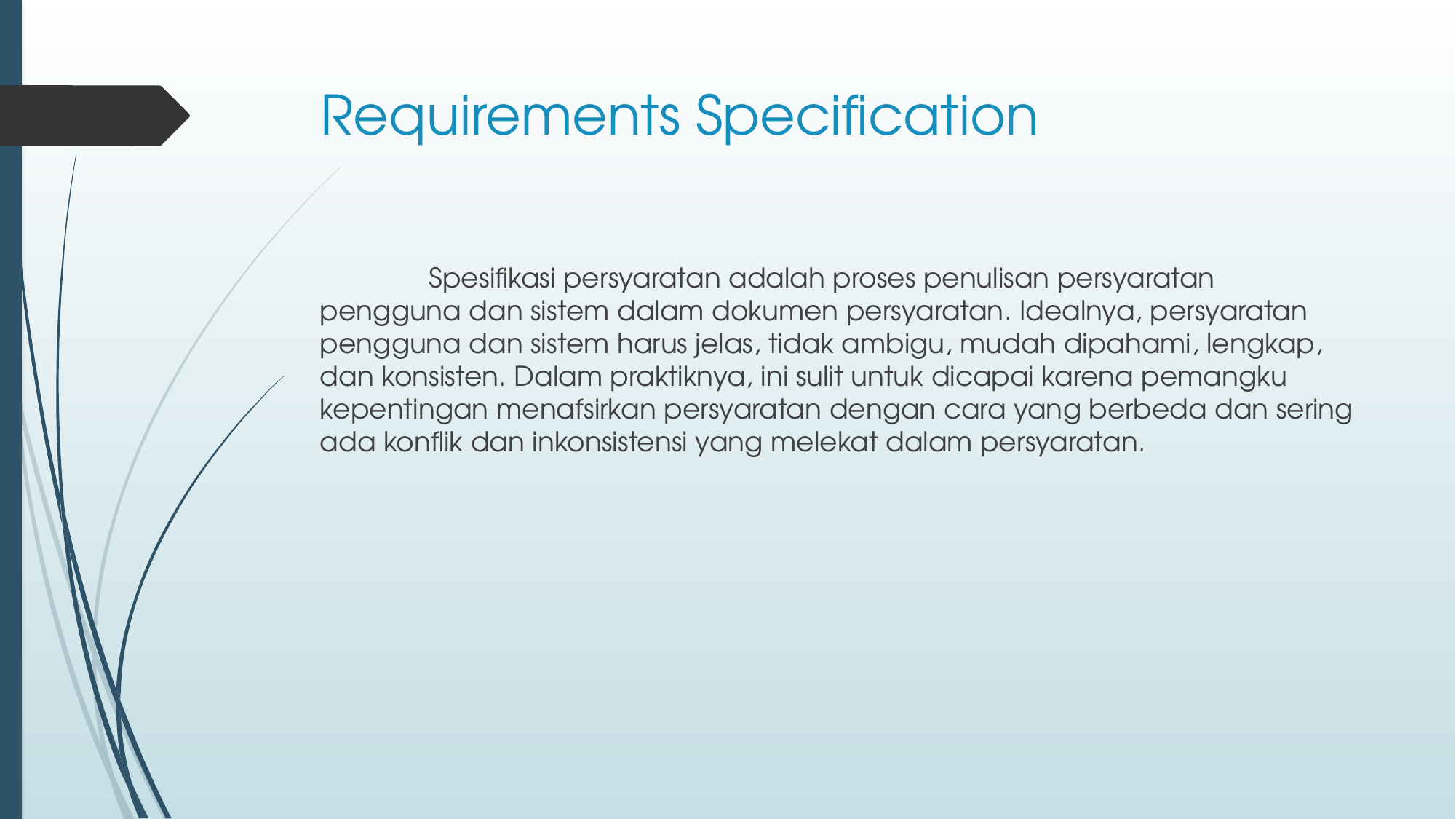

# Requirements Specification
	Spesifikasi persyaratan adalah proses penulisan persyaratan pengguna dan sistem dalam dokumen persyaratan. Idealnya, persyaratan pengguna dan sistem harus jelas, tidak ambigu, mudah dipahami, lengkap, dan konsisten. Dalam praktiknya, ini sulit untuk dicapai karena pemangku kepentingan menafsirkan persyaratan dengan cara yang berbeda dan sering ada konflik dan inkonsistensi yang melekat dalam persyaratan.